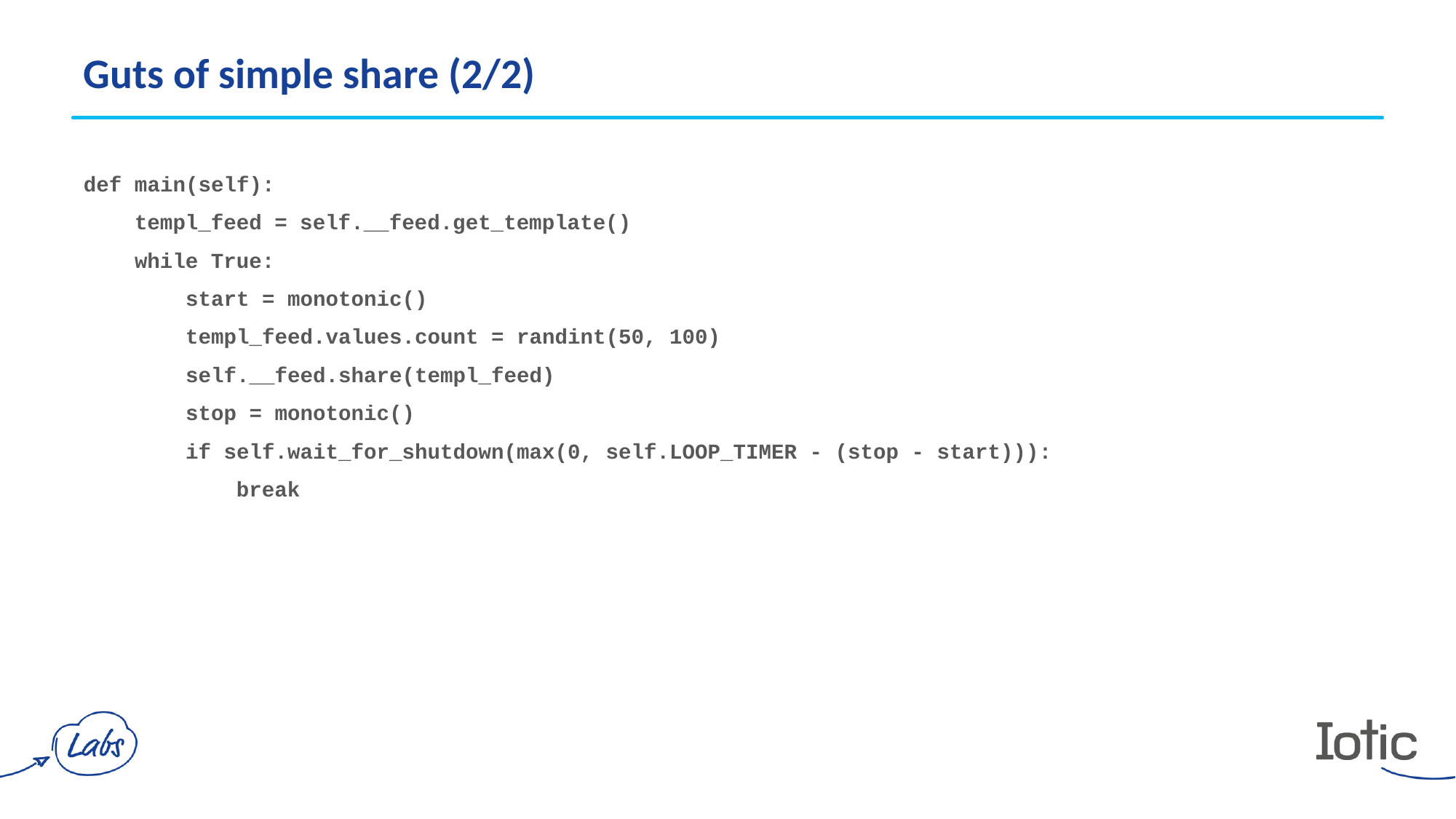

Guts of simple share (2/2)
def main(self):
    templ_feed = self.__feed.get_template()
    while True:
        start = monotonic()
        templ_feed.values.count = randint(50, 100)
        self.__feed.share(templ_feed)
        stop = monotonic()
        if self.wait_for_shutdown(max(0, self.LOOP_TIMER - (stop - start))):
            break